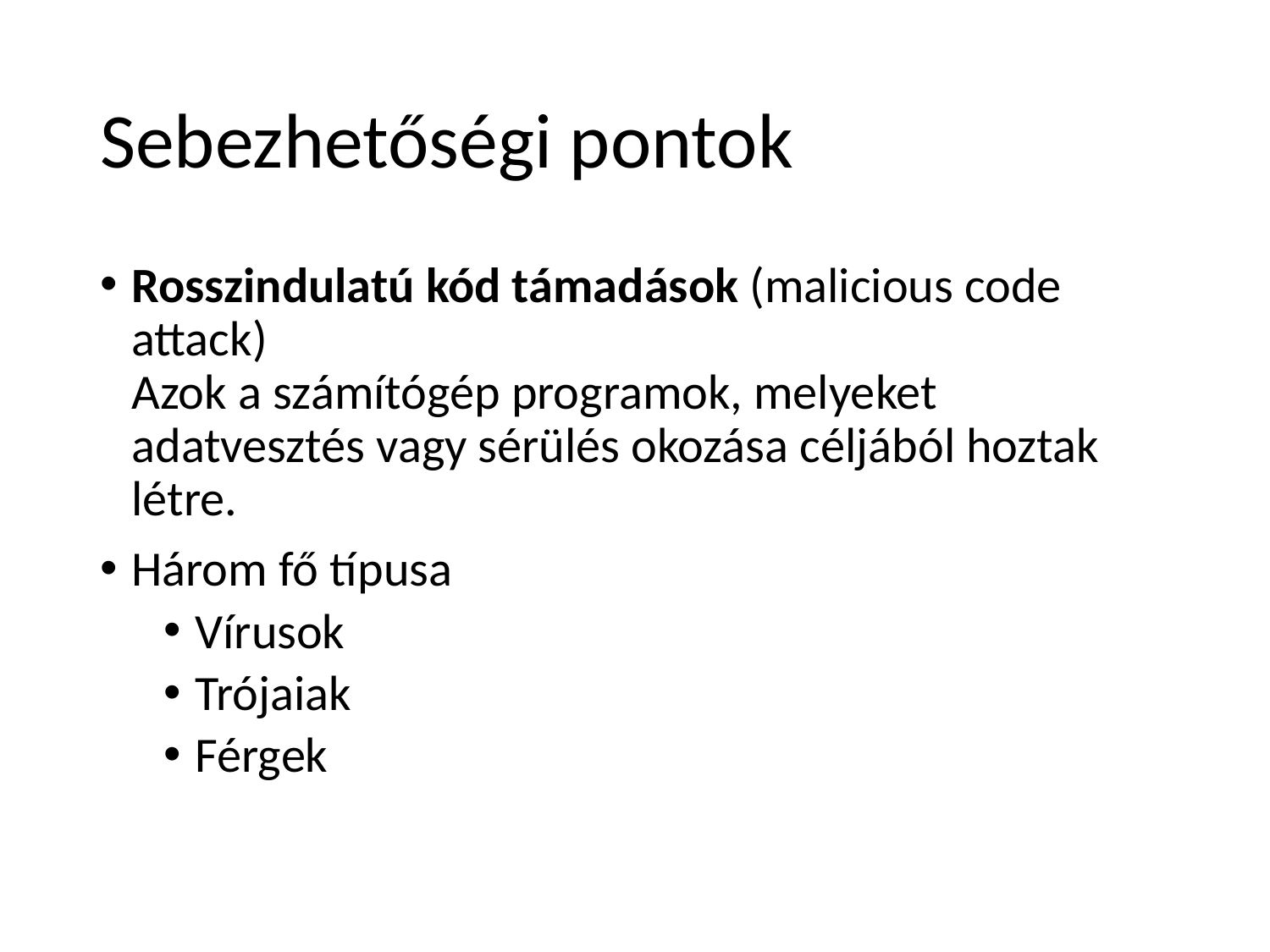

# Sebezhetőségi pontok
Rosszindulatú kód támadások (malicious code attack)
Azok a számítógép programok, melyeket adatvesztés vagy sérülés okozása céljából hoztak létre.
Három fő típusa
Vírusok
Trójaiak
Férgek